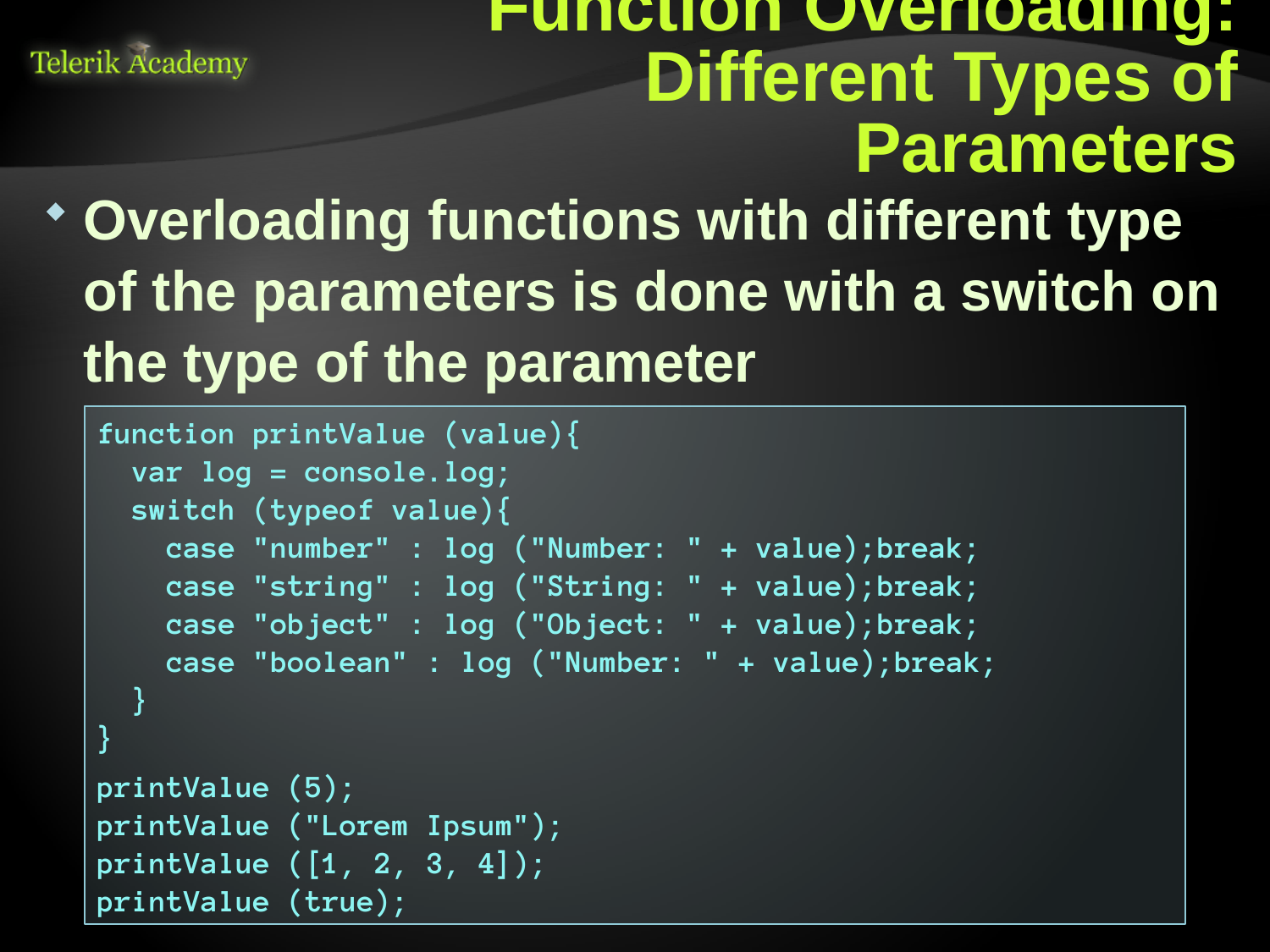

# Function Overloading: Different Types of Parameters
Overloading functions with different type of the parameters is done with a switch on the type of the parameter
function printValue (value){
  var log = console.log;
  switch (typeof value){
    case "number" : log ("Number: " + value);break;
    case "string" : log ("String: " + value);break;
    case "object" : log ("Object: " + value);break;
    case "boolean" : log ("Number: " + value);break;
  }
}
printValue (5);
printValue ("Lorem Ipsum");
printValue ([1, 2, 3, 4]);
printValue (true);